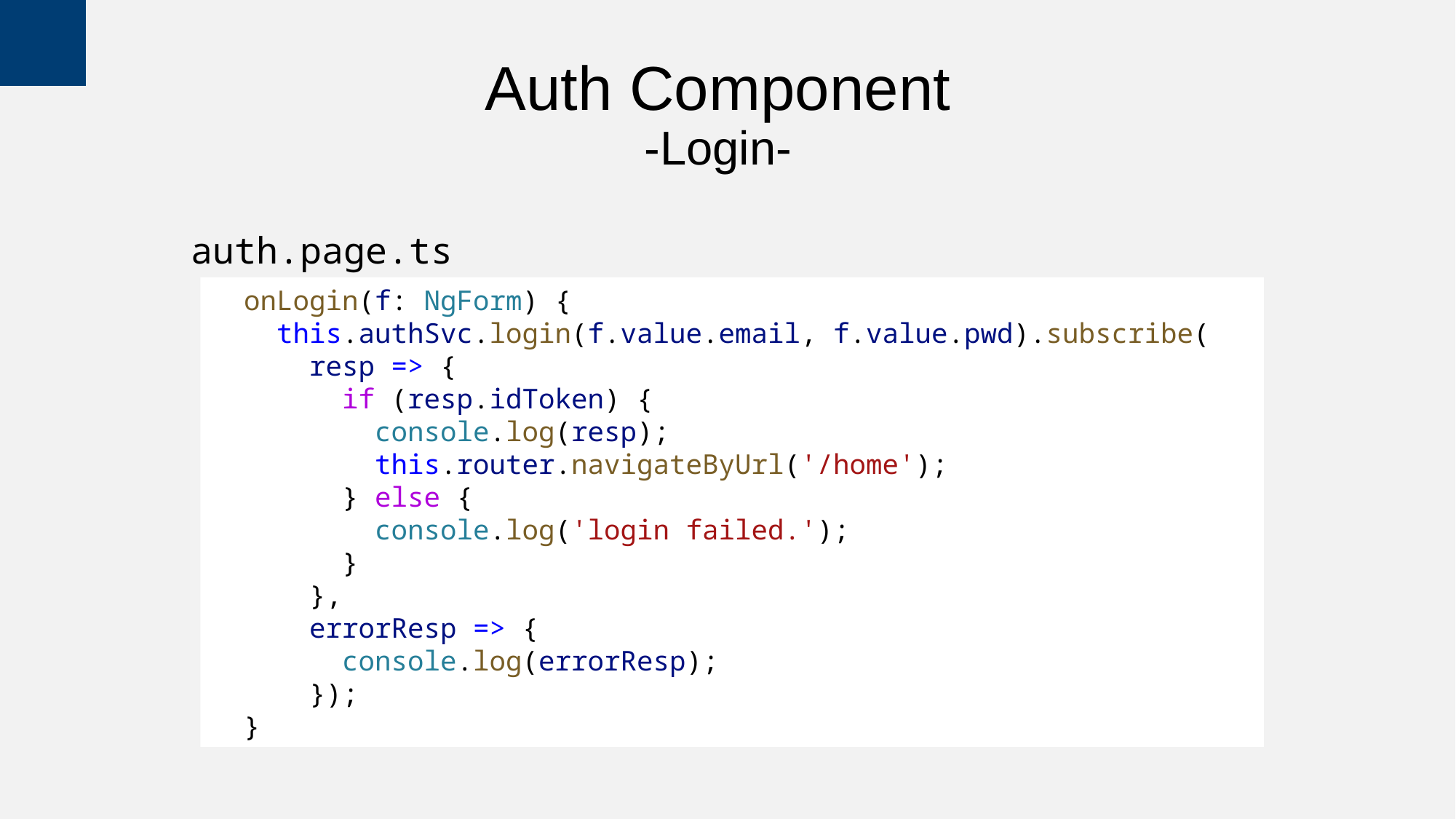

# Auth Component -Login-
auth.page.ts
  onLogin(f: NgForm) {
    this.authSvc.login(f.value.email, f.value.pwd).subscribe(
      resp => {
        if (resp.idToken) {
          console.log(resp);
          this.router.navigateByUrl('/home');
        } else {
          console.log('login failed.');
        }
      },
      errorResp => {
        console.log(errorResp);
      });
  }